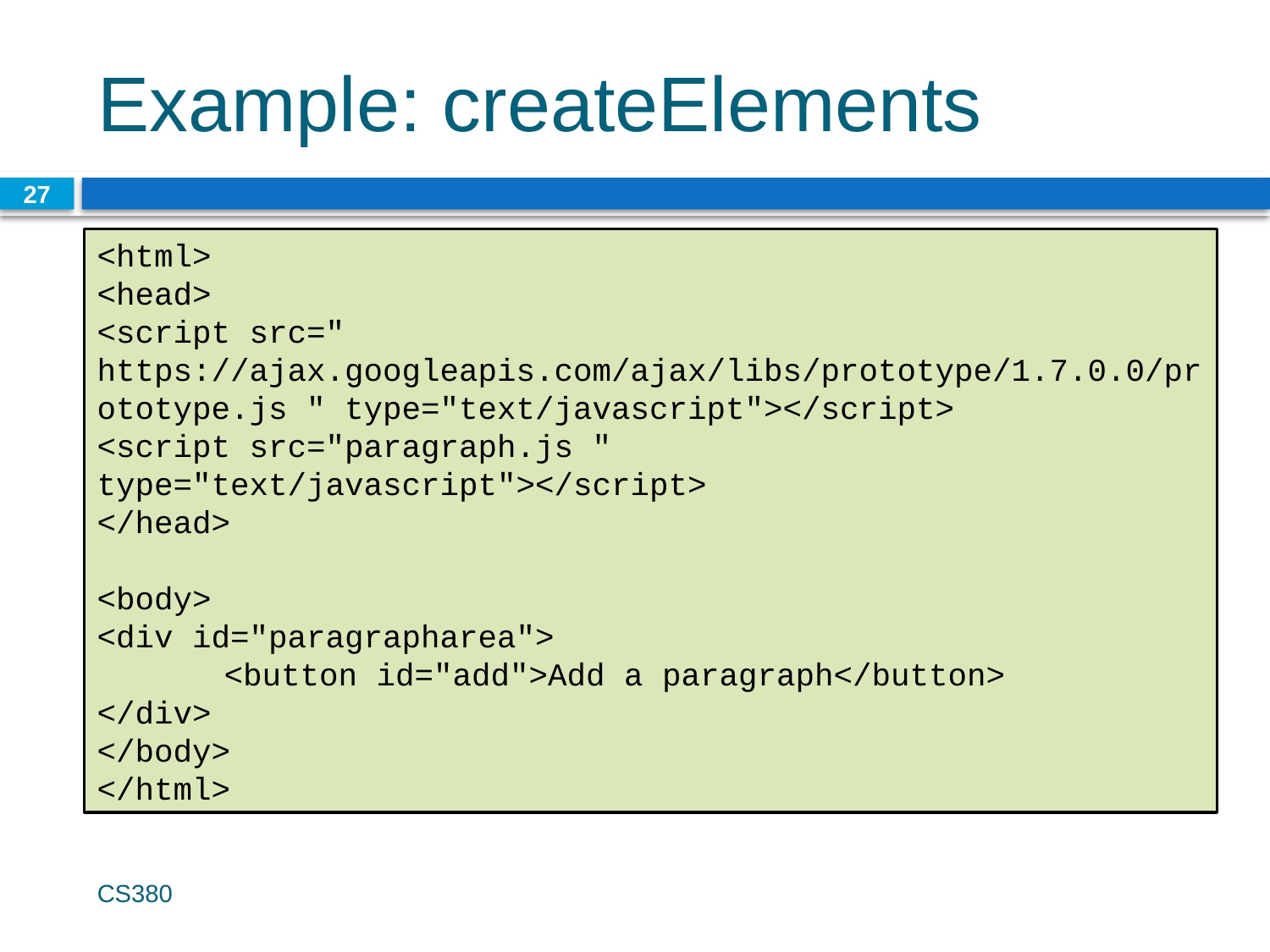

# Example: createElements
27
<html>
<head>
<script src=" https://ajax.googleapis.com/ajax/libs/prototype/1.7.0.0/prototype.js " type="text/javascript"></script>
<script src="paragraph.js " type="text/javascript"></script>
</head>

<body>
<div id="paragrapharea">
	<button id="add">Add a paragraph</button>
</div>
</body>
</html>
CS380